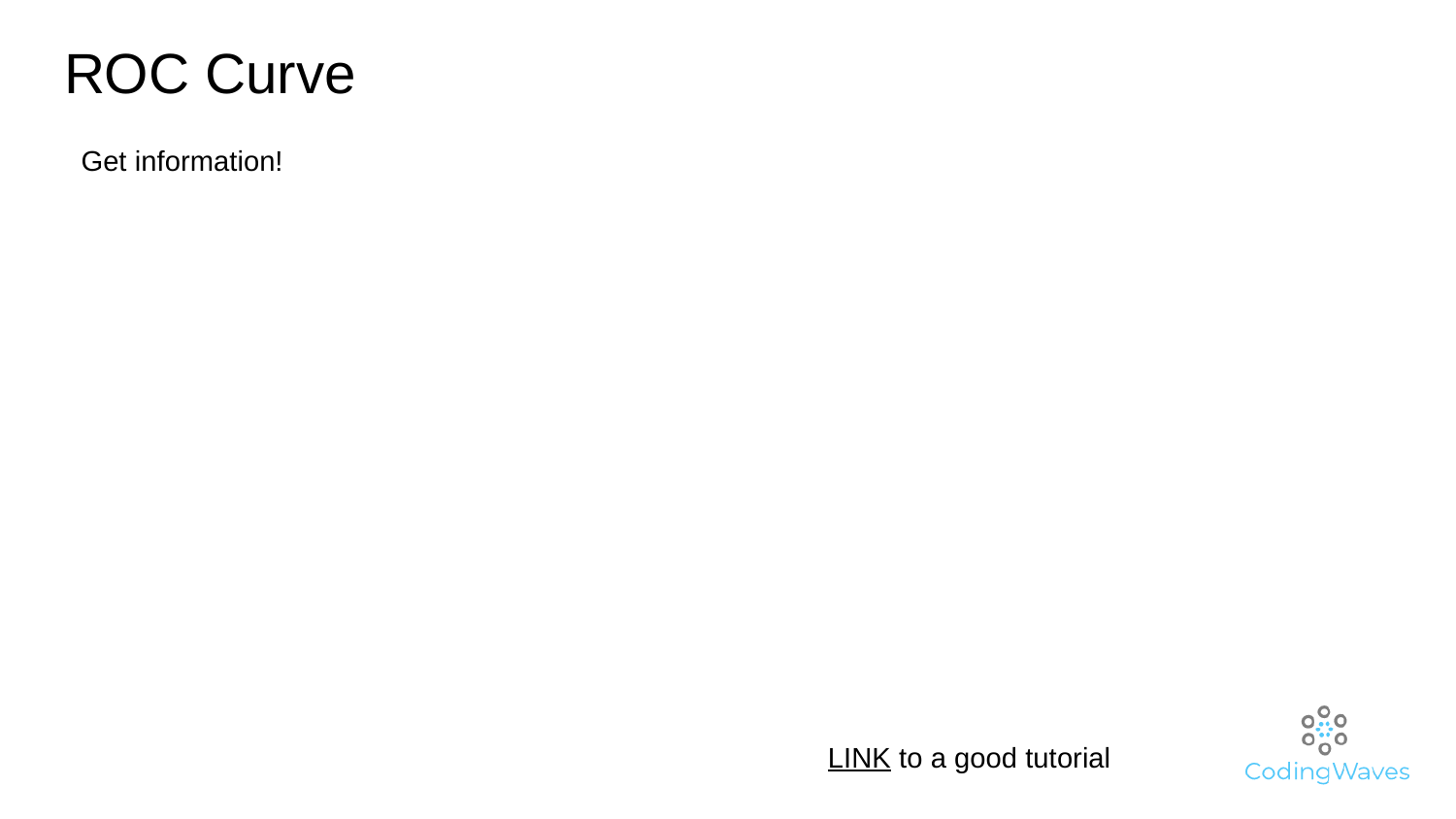

# ROC Curve

Get information!

LINK to a good tutorial